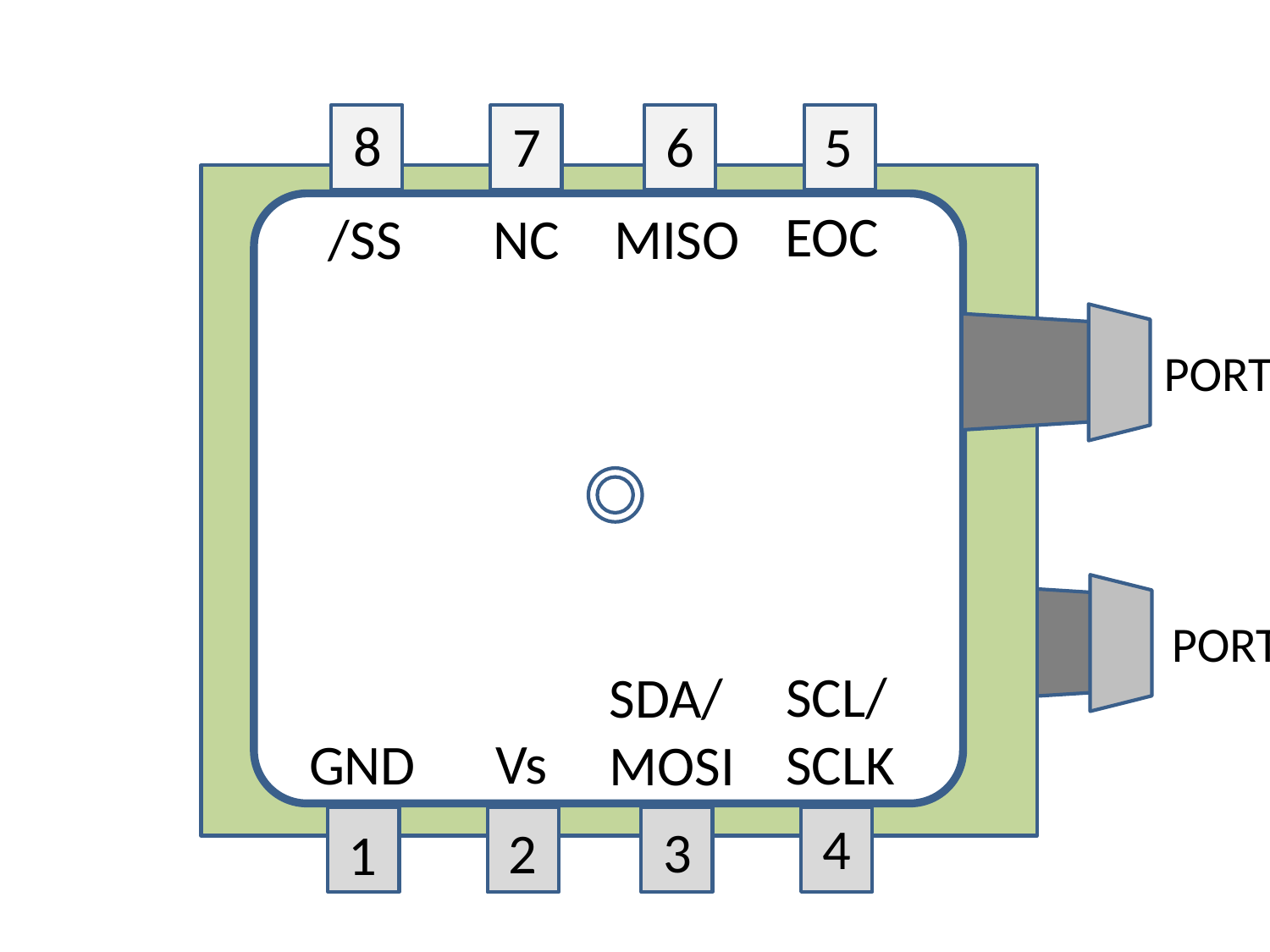

8
7
6

5

EOC
NC
/SS
MISO

PORT B

PORT A
SCL/
SCLK
SDA/
MOSI
Vs
GND
4

3
2
1